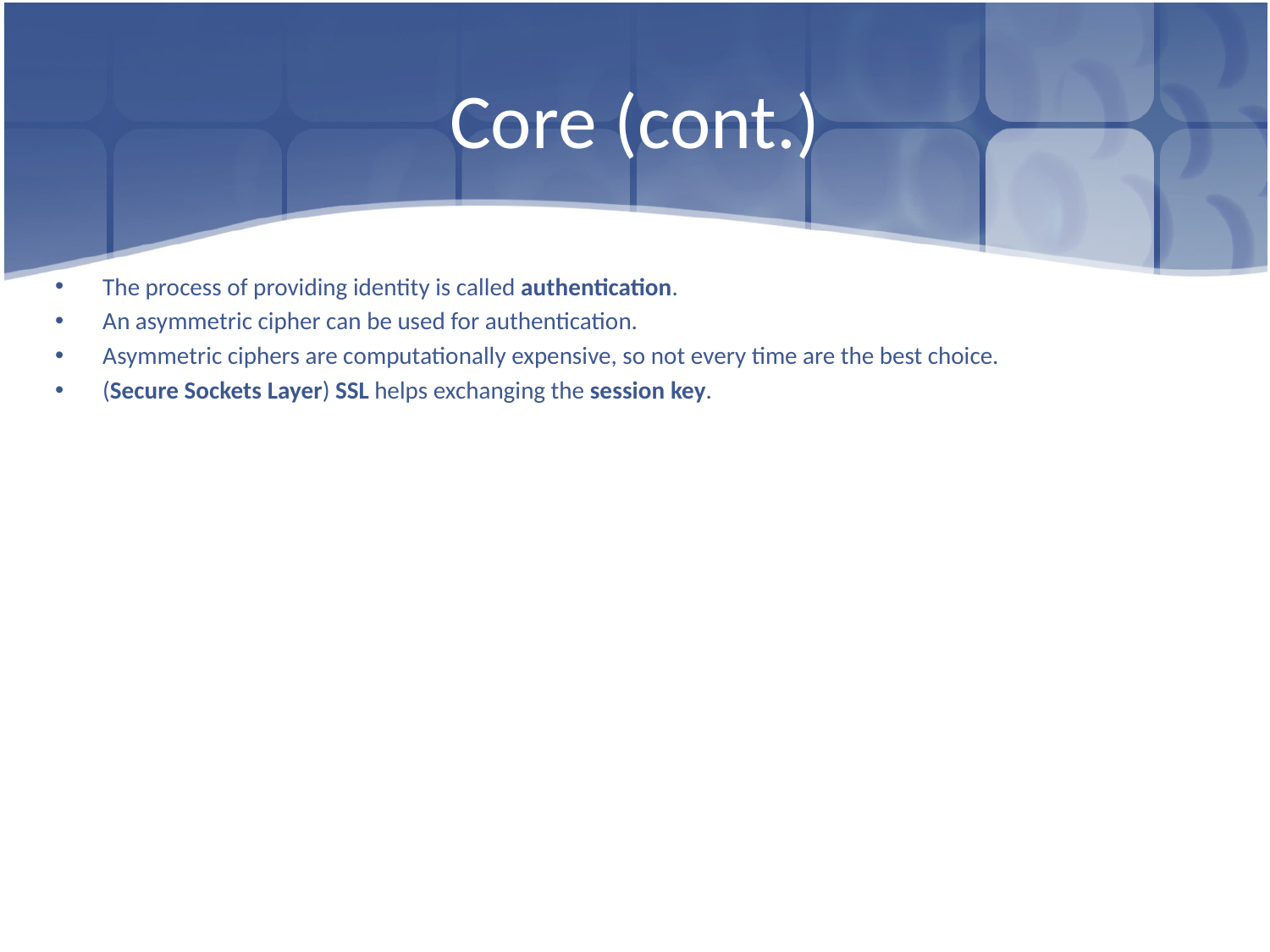

# Core (cont.)
The process of providing identity is called authentication.
An asymmetric cipher can be used for authentication.
Asymmetric ciphers are computationally expensive, so not every time are the best choice.
(Secure Sockets Layer) SSL helps exchanging the session key.